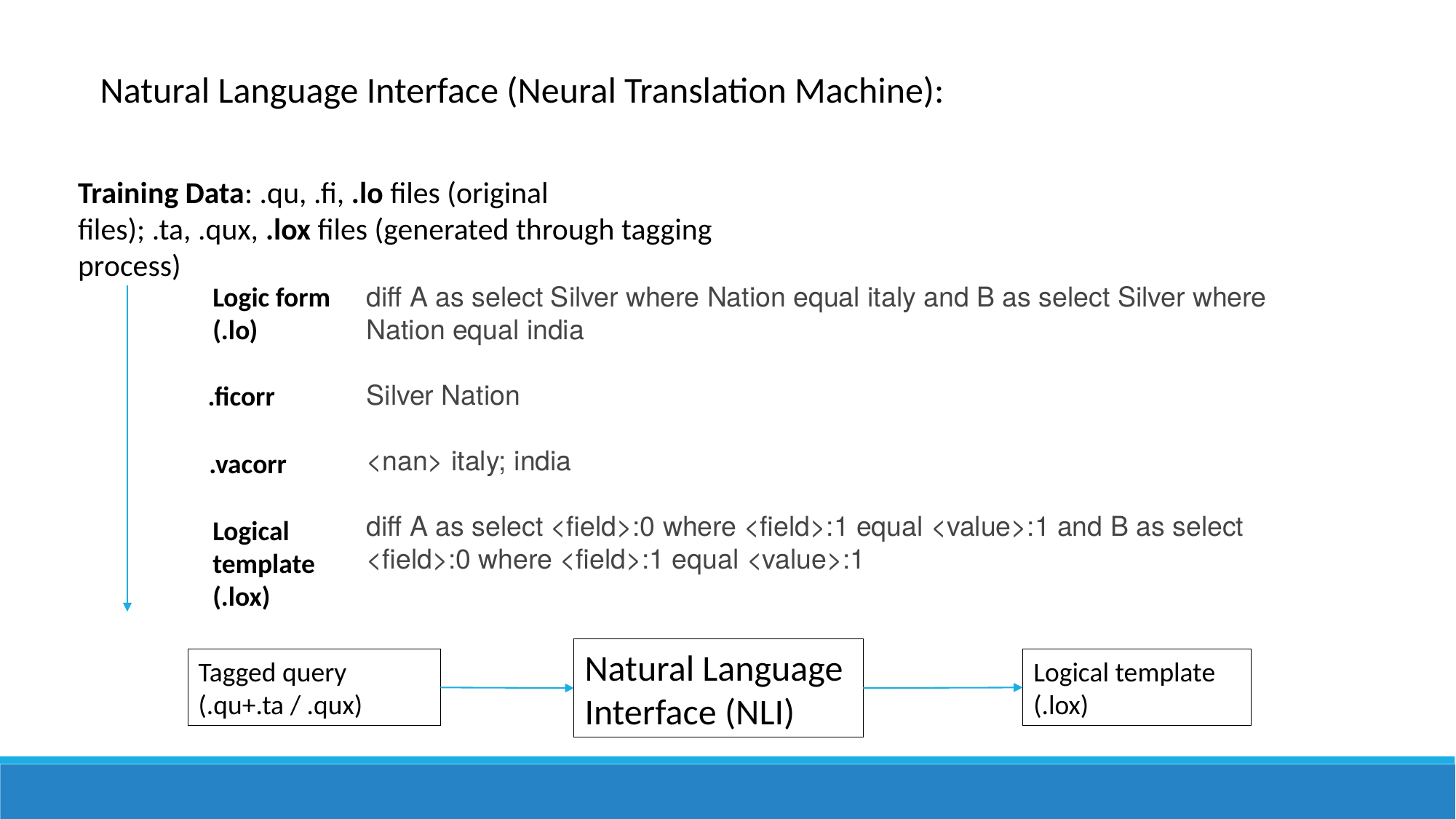

Natural Language Interface (Neural Translation Machine):
Training Data: .qu, .fi, .lo files (original files); .ta, .qux, .lox files (generated through tagging process)
diff A as select Silver where Nation equal italy and B as select Silver where Nation equal india

Silver Nation

<nan> italy; india

diff A as select <field>:0 where <field>:1 equal <value>:1 and B as select <field>:0 where <field>:1 equal <value>:1
Logic form
(.lo)
.ficorr
.vacorr
Logical template
(.lox)
Natural Language Interface (NLI)
Logical template
(.lox)
Tagged query
(.qu+.ta / .qux)